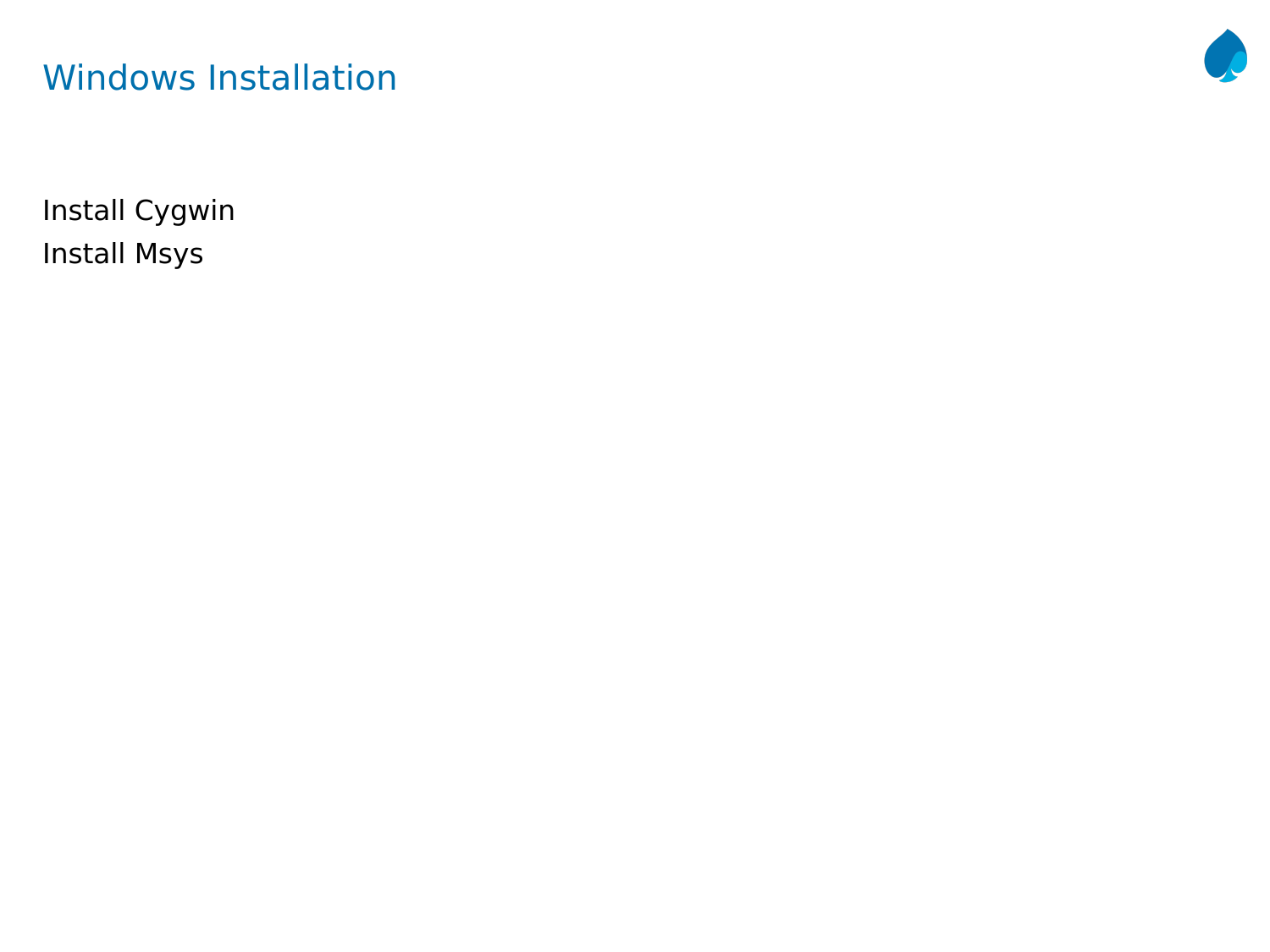

# Windows Installation
Install Cygwin
Install Msys